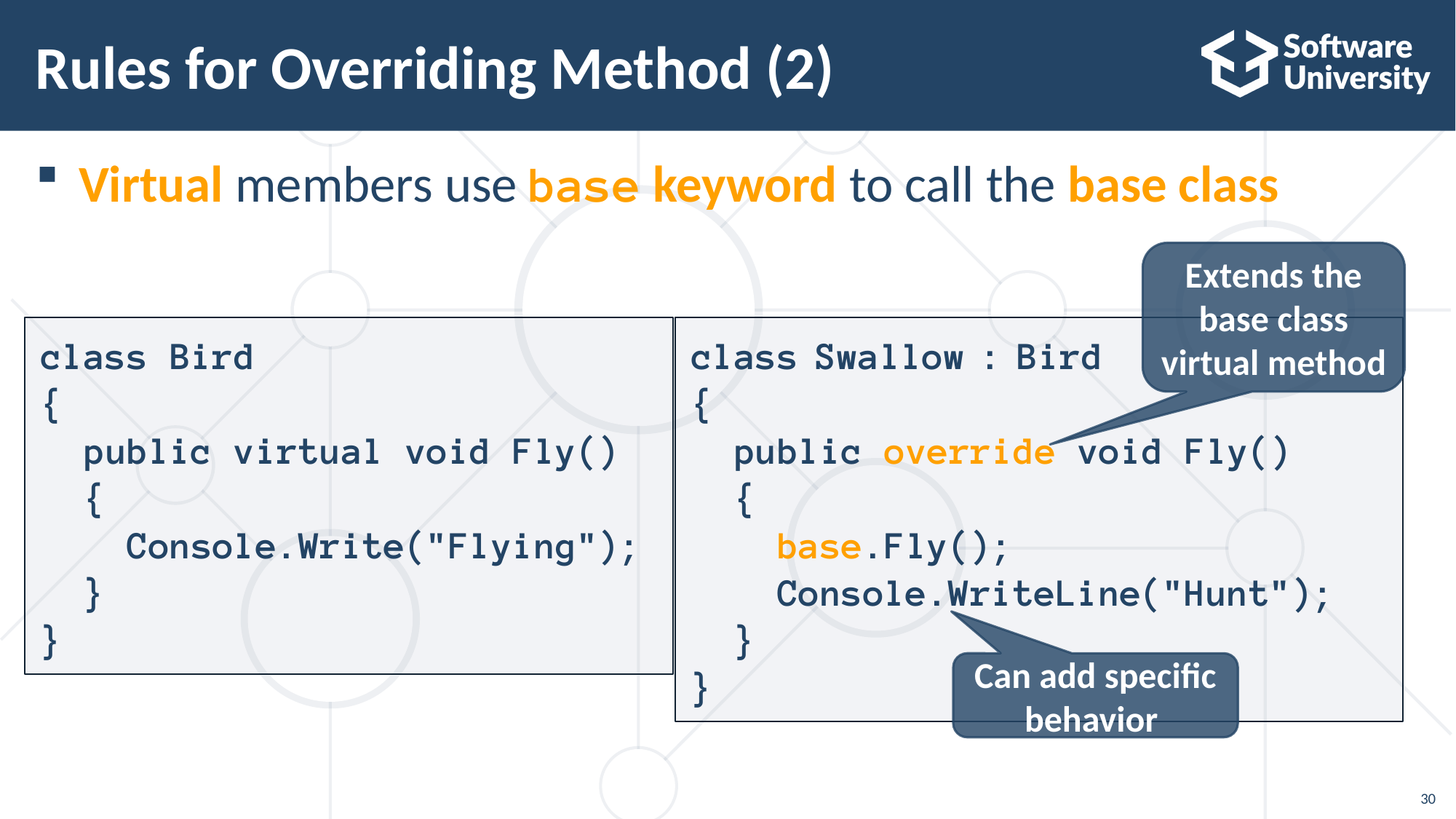

# Rules for Overriding Method (2)
Virtual members use base keyword to call the base class

Extends the base class virtual method
class Bird
{
  public virtual void Fly()
  {
    Console.Write("Flying");
  }
}
class Swallow : Bird
{
  public override void Fly()
  {
    base.Fly();
    Console.WriteLine("Hunt");
  }
}
Can add specific behavior
30